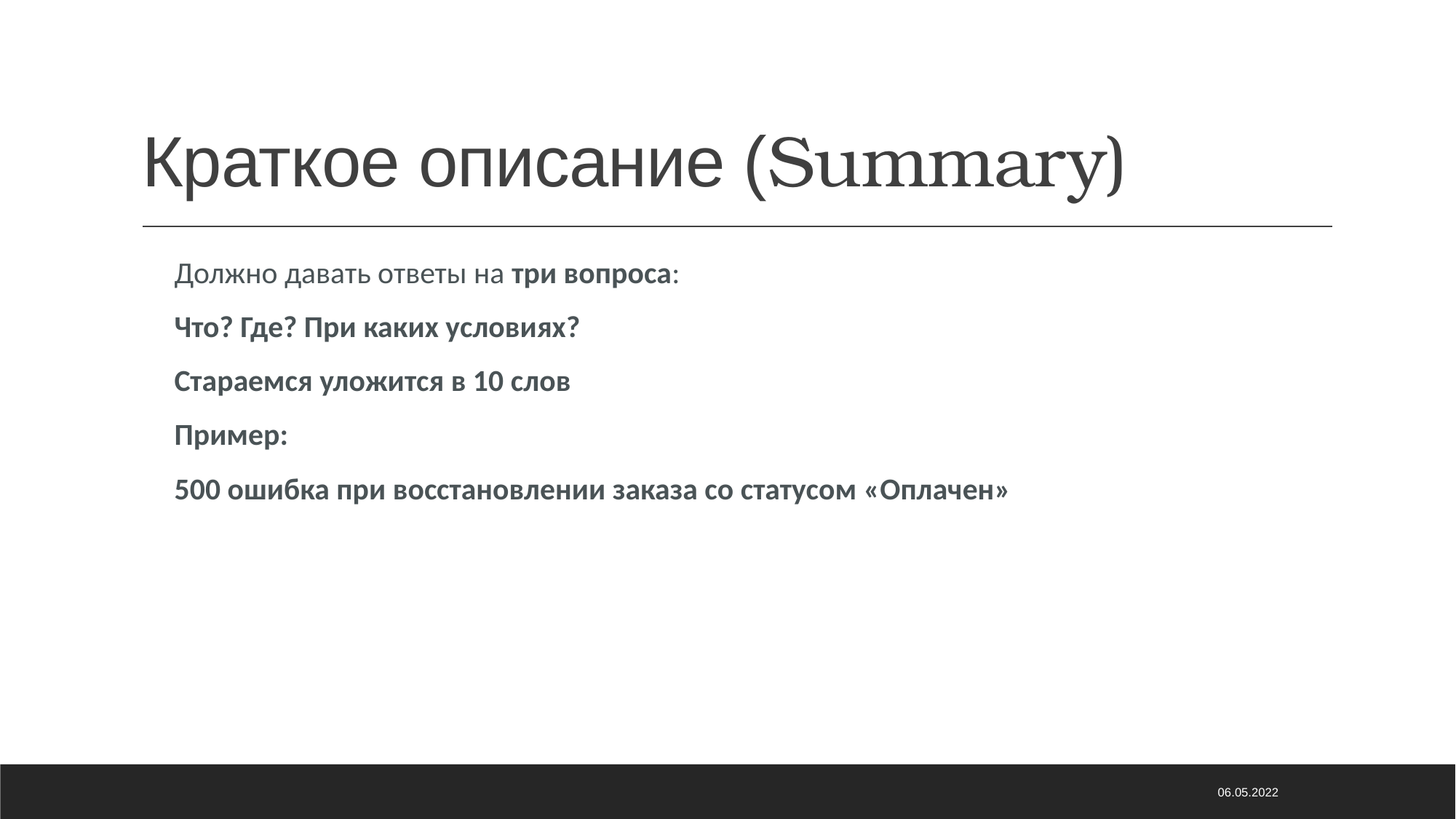

# Краткое описание (Summary)
Должно давать ответы на три вопроса:
Что? Где? При каких условиях?
Стараемся уложится в 10 слов
Пример:
500 ошибка при восстановлении заказа со статусом «Оплачен»
06.05.2022